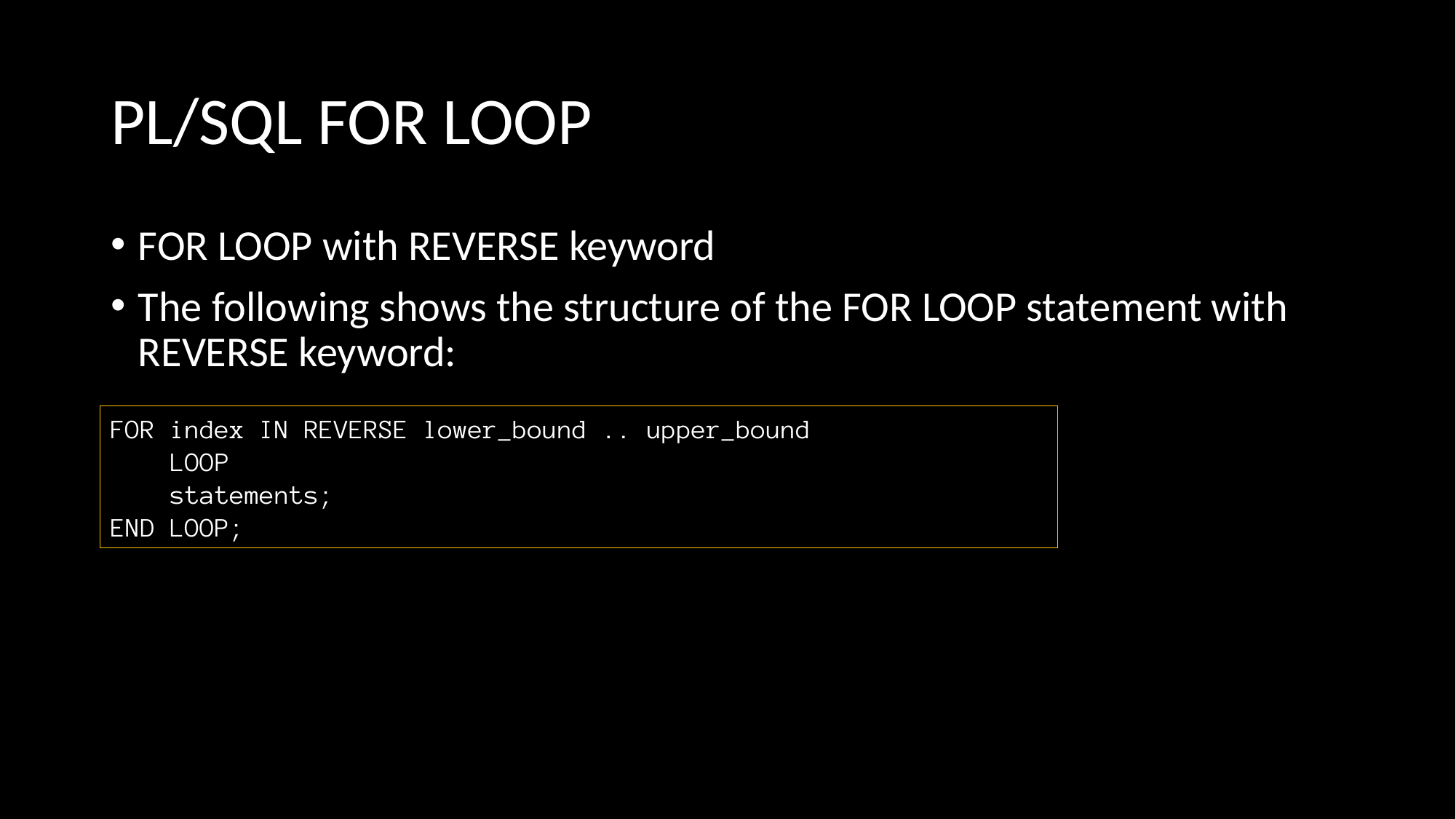

# PL/SQL FOR LOOP
FOR LOOP with REVERSE keyword
The following shows the structure of the FOR LOOP statement with REVERSE keyword:
FOR index IN REVERSE lower_bound .. upper_bound
    LOOP
    statements;
END LOOP;